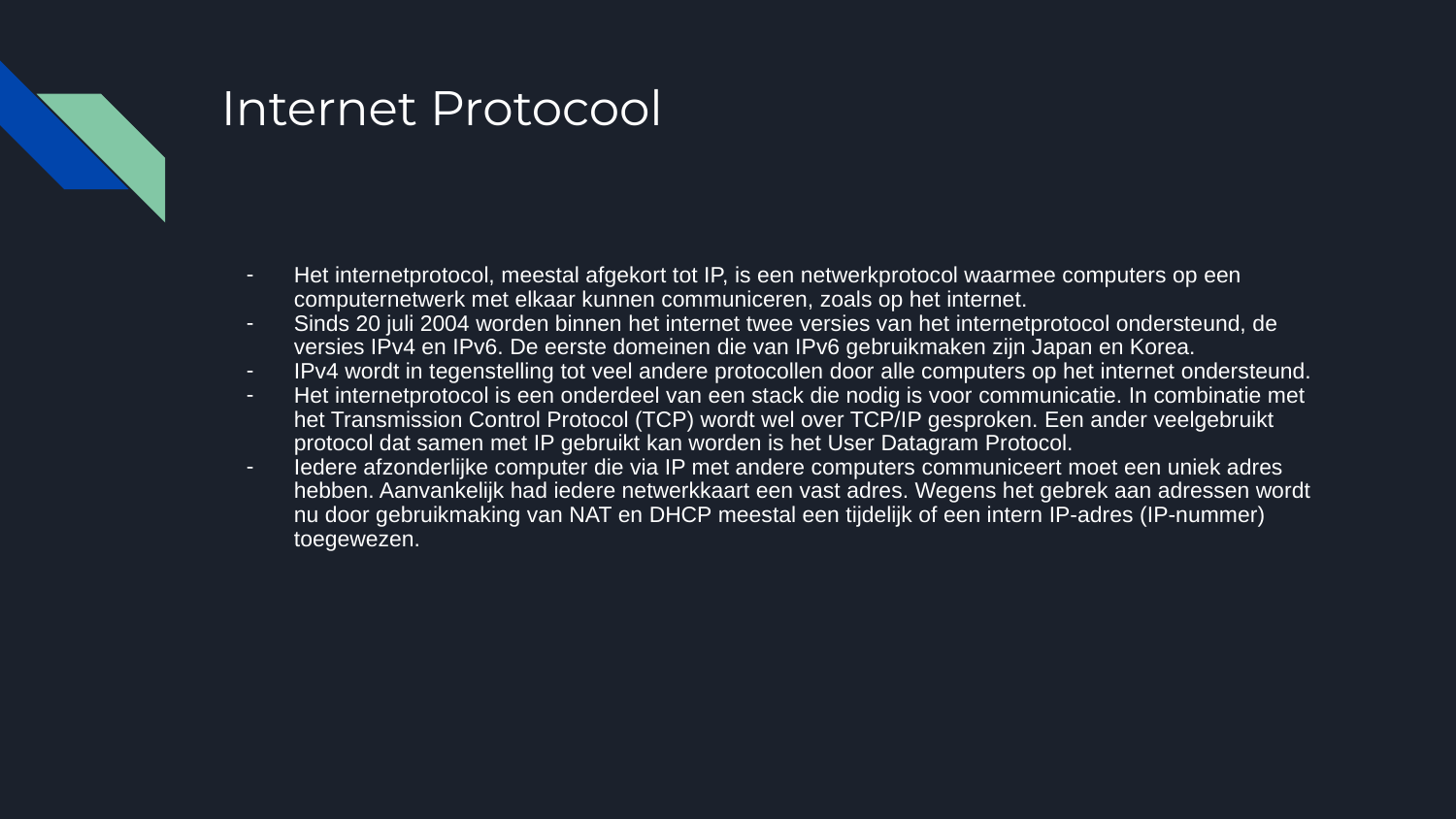

# Internet Protocool
Het internetprotocol, meestal afgekort tot IP, is een netwerkprotocol waarmee computers op een computernetwerk met elkaar kunnen communiceren, zoals op het internet.
Sinds 20 juli 2004 worden binnen het internet twee versies van het internetprotocol ondersteund, de versies IPv4 en IPv6. De eerste domeinen die van IPv6 gebruikmaken zijn Japan en Korea.
IPv4 wordt in tegenstelling tot veel andere protocollen door alle computers op het internet ondersteund.
Het internetprotocol is een onderdeel van een stack die nodig is voor communicatie. In combinatie met het Transmission Control Protocol (TCP) wordt wel over TCP/IP gesproken. Een ander veelgebruikt  protocol dat samen met IP gebruikt kan worden is het User Datagram Protocol.
Iedere afzonderlijke computer die via IP met andere computers communiceert moet een uniek adres hebben. Aanvankelijk had iedere netwerkkaart een vast adres. Wegens het gebrek aan adressen wordt nu door gebruikmaking van NAT en DHCP meestal een tijdelijk of een intern IP-adres (IP-nummer) toegewezen.